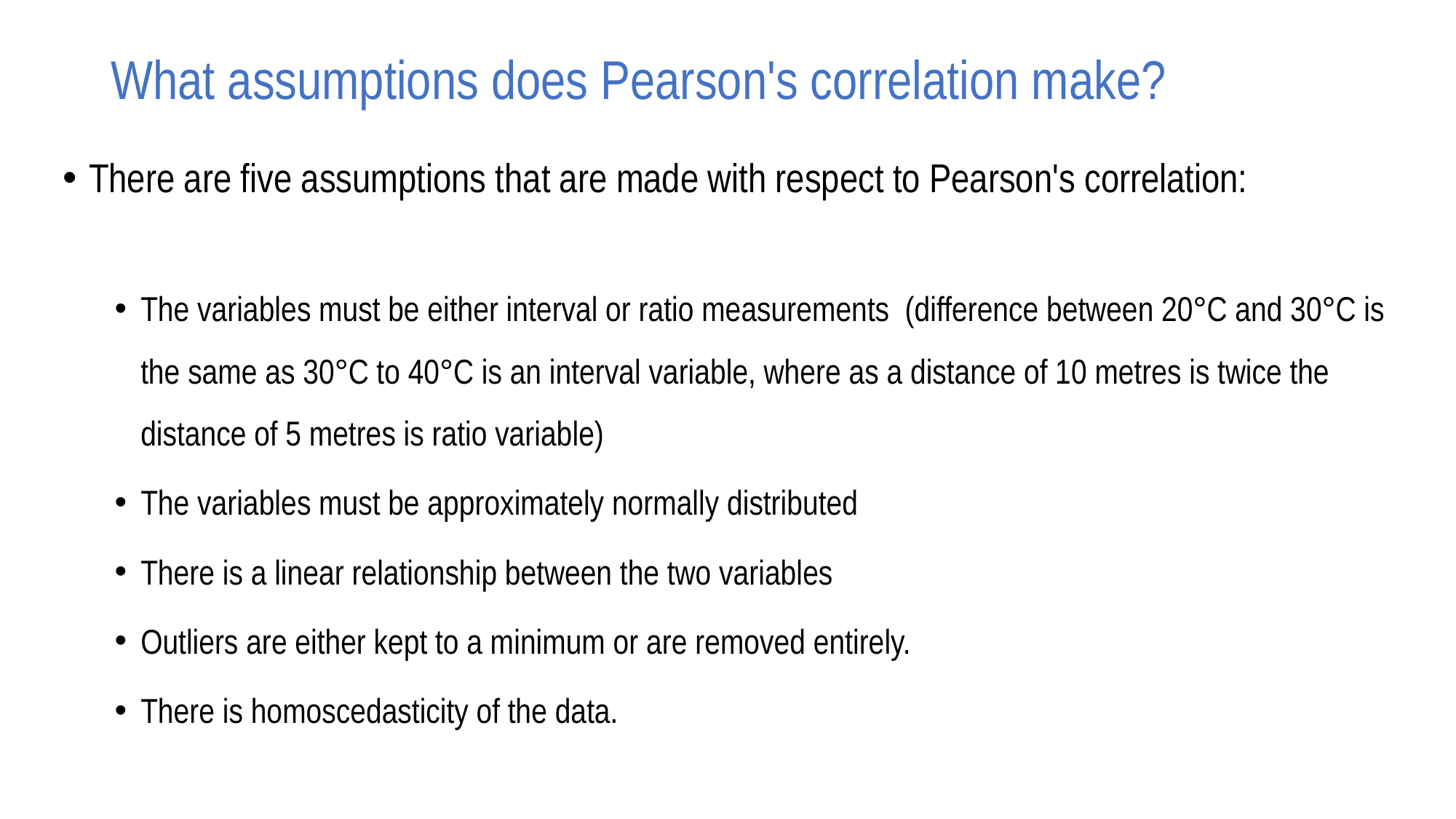

# What assumptions does Pearson's correlation make?
There are five assumptions that are made with respect to Pearson's correlation:

The variables must be either interval or ratio measurements  (difference between 20°C and 30°C is the same as 30°C to 40°C is an interval variable, where as a distance of 10 metres is twice the distance of 5 metres is ratio variable)
The variables must be approximately normally distributed
There is a linear relationship between the two variables
Outliers are either kept to a minimum or are removed entirely.
There is homoscedasticity of the data.